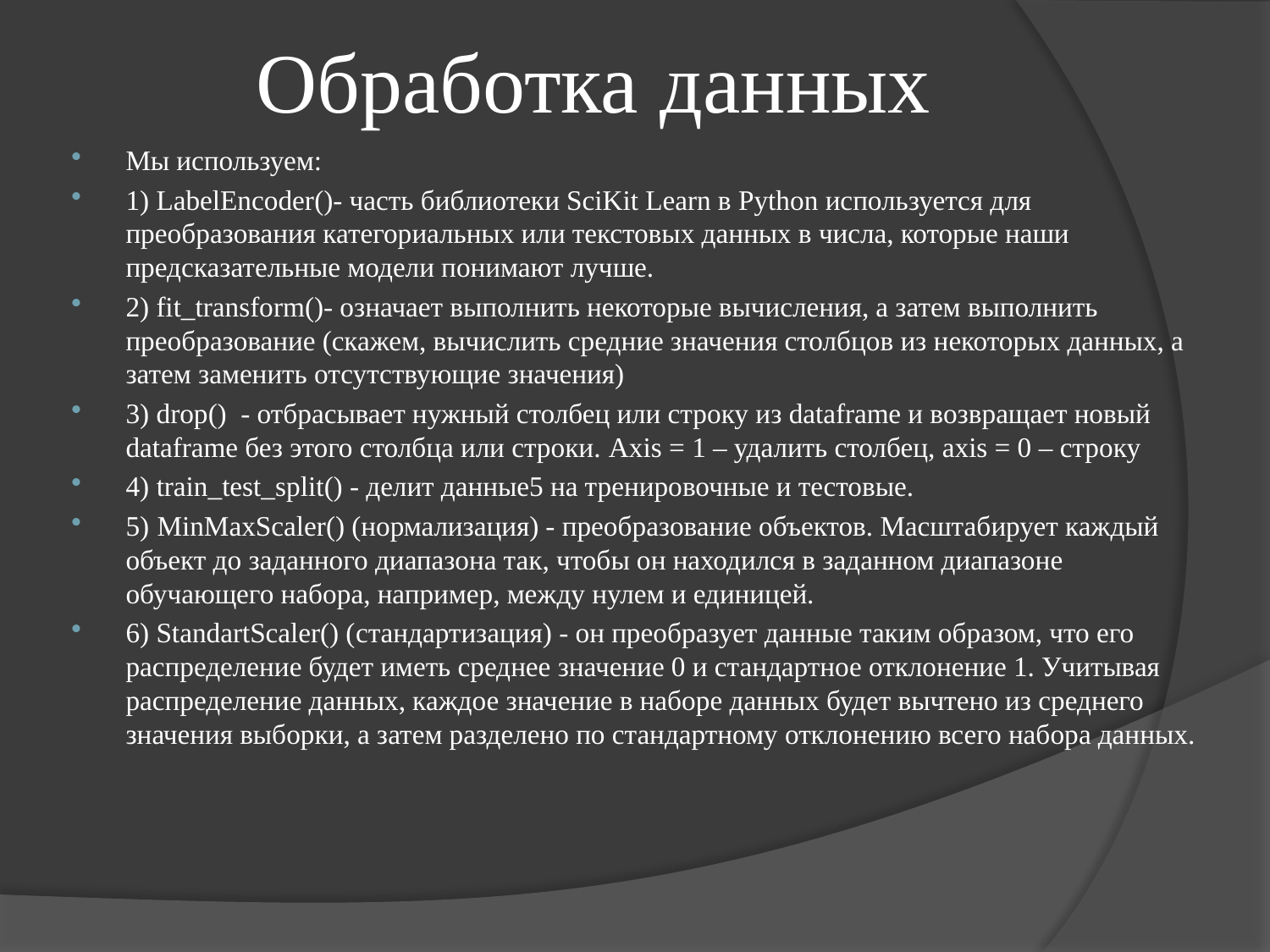

# Обработка данных
Мы используем:
1) LabelEncoder()- часть библиотеки SciKit Learn в Python используется для преобразования категориальных или текстовых данных в числа, которые наши предсказательные модели понимают лучше.
2) fit_transform()- означает выполнить некоторые вычисления, а затем выполнить преобразование (скажем, вычислить средние значения столбцов из некоторых данных, а затем заменить отсутствующие значения)
3) drop()  - отбрасывает нужный столбец или строку из dataframe и возвращает новый dataframe без этого столбца или строки. Axis = 1 – удалить столбец, axis = 0 – строку
4) train_test_split() - делит данные5 на тренировочные и тестовые.
5) MinMaxScaler() (нормализация) - преобразование объектов. Масштабирует каждый объект до заданного диапазона так, чтобы он находился в заданном диапазоне обучающего набора, например, между нулем и единицей.
6) StandartScaler() (стандартизация) - он преобразует данные таким образом, что его распределение будет иметь среднее значение 0 и стандартное отклонение 1. Учитывая распределение данных, каждое значение в наборе данных будет вычтено из среднего значения выборки, а затем разделено по стандартному отклонению всего набора данных.